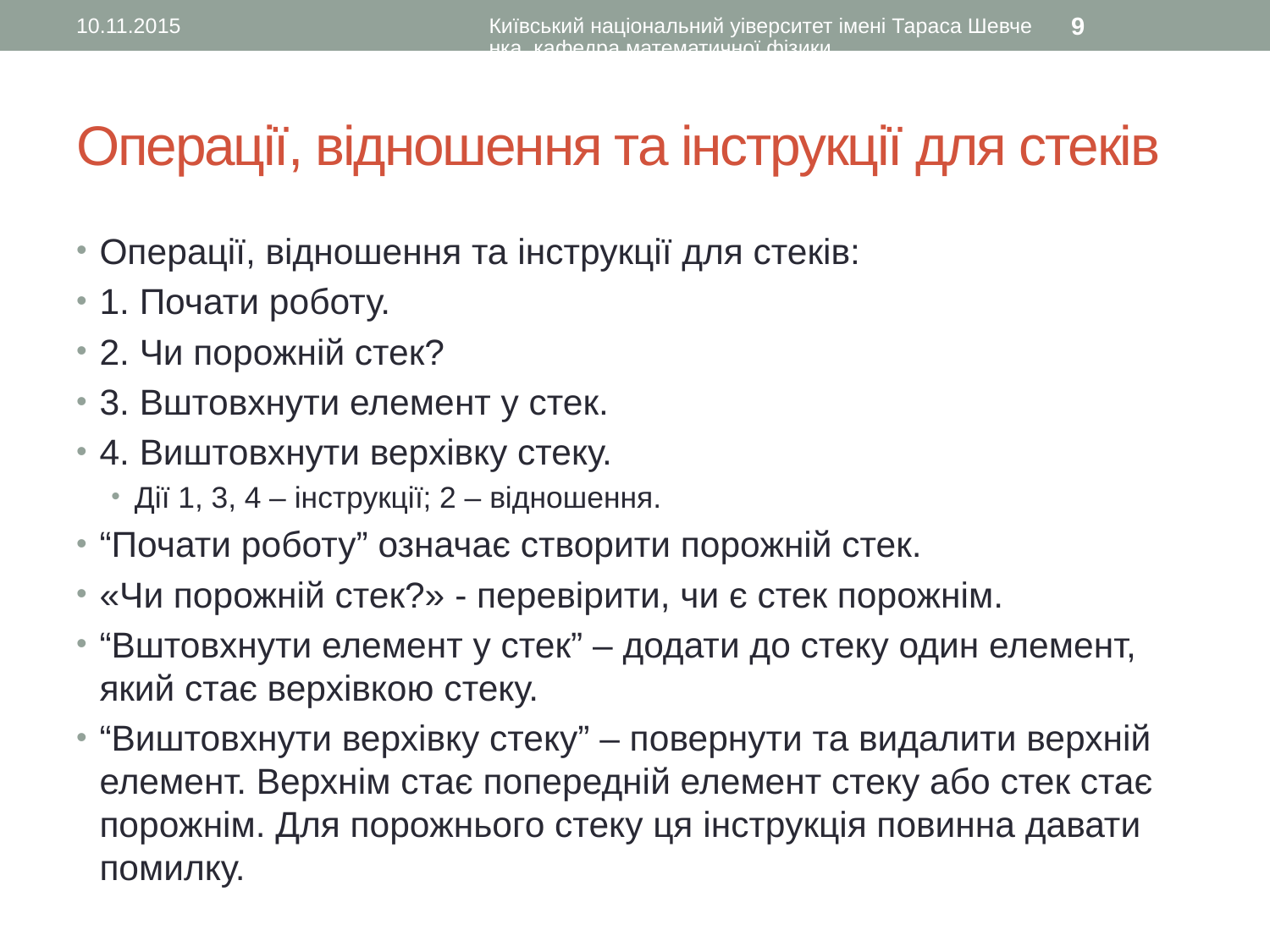

10.11.2015
Київський національний уіверситет імені Тараса Шевченка, кафедра математичної фізики
9
# Операції, відношення та інструкції для стеків
Операції, відношення та інструкції для стеків:
1. Почати роботу.
2. Чи порожній стек?
3. Вштовхнути елемент у стек.
4. Виштовхнути верхівку стеку.
Дії 1, 3, 4 – інструкції; 2 – відношення.
“Почати роботу” означає створити порожній стек.
«Чи порожній стек?» - перевірити, чи є стек порожнім.
“Вштовхнути елемент у стек” – додати до стеку один елемент, який стає верхівкою стеку.
“Виштовхнути верхівку стеку” – повернути та видалити верхній елемент. Верхнім стає попередній елемент стеку або стек стає порожнім. Для порожнього стеку ця інструкція повинна давати помилку.